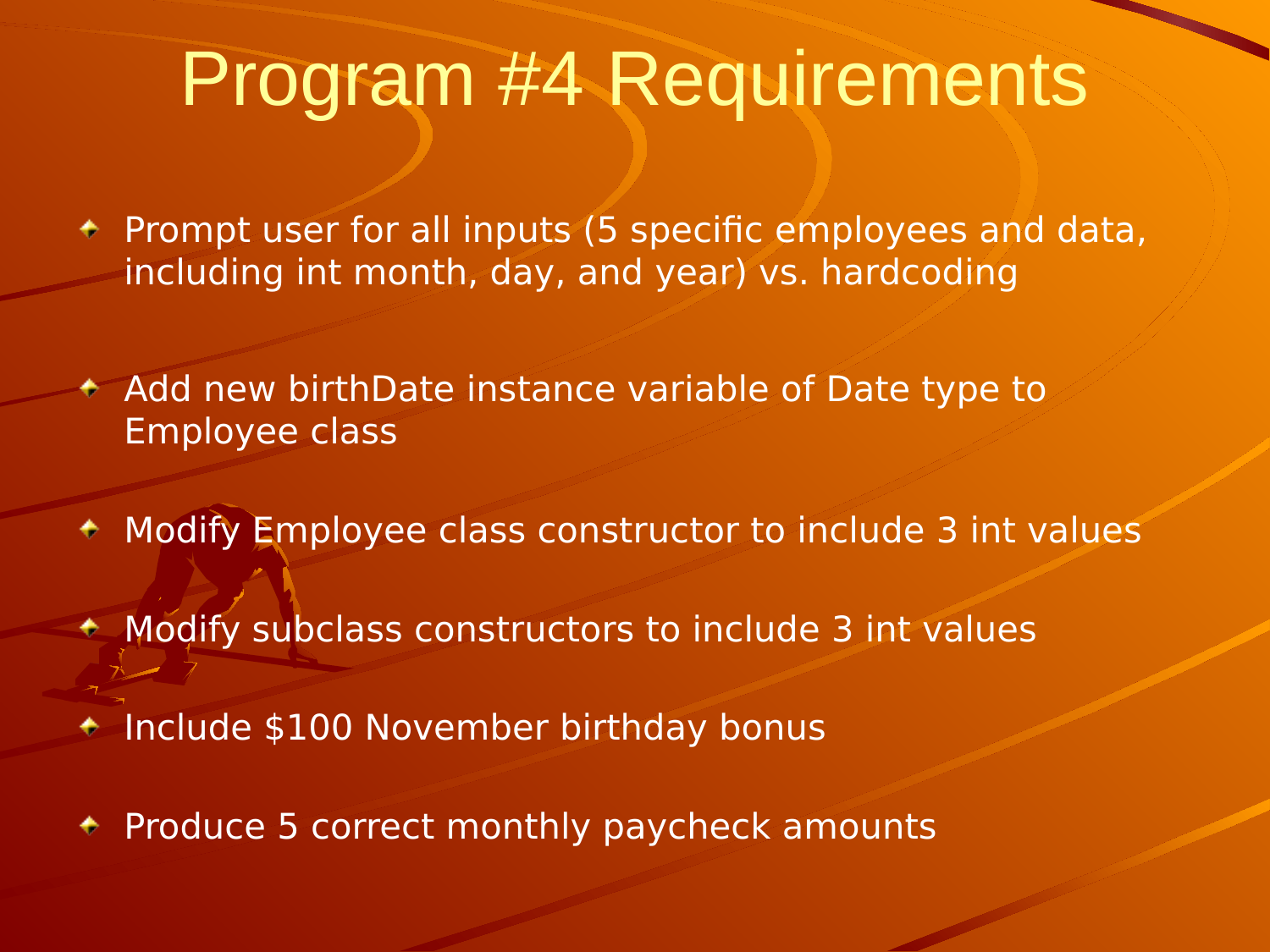

# Program #4 Requirements
Prompt user for all inputs (5 specific employees and data, including int month, day, and year) vs. hardcoding

Add new birthDate instance variable of Date type to Employee class

Modify Employee class constructor to include 3 int values

Modify subclass constructors to include 3 int values

Include $100 November birthday bonus

Produce 5 correct monthly paycheck amounts